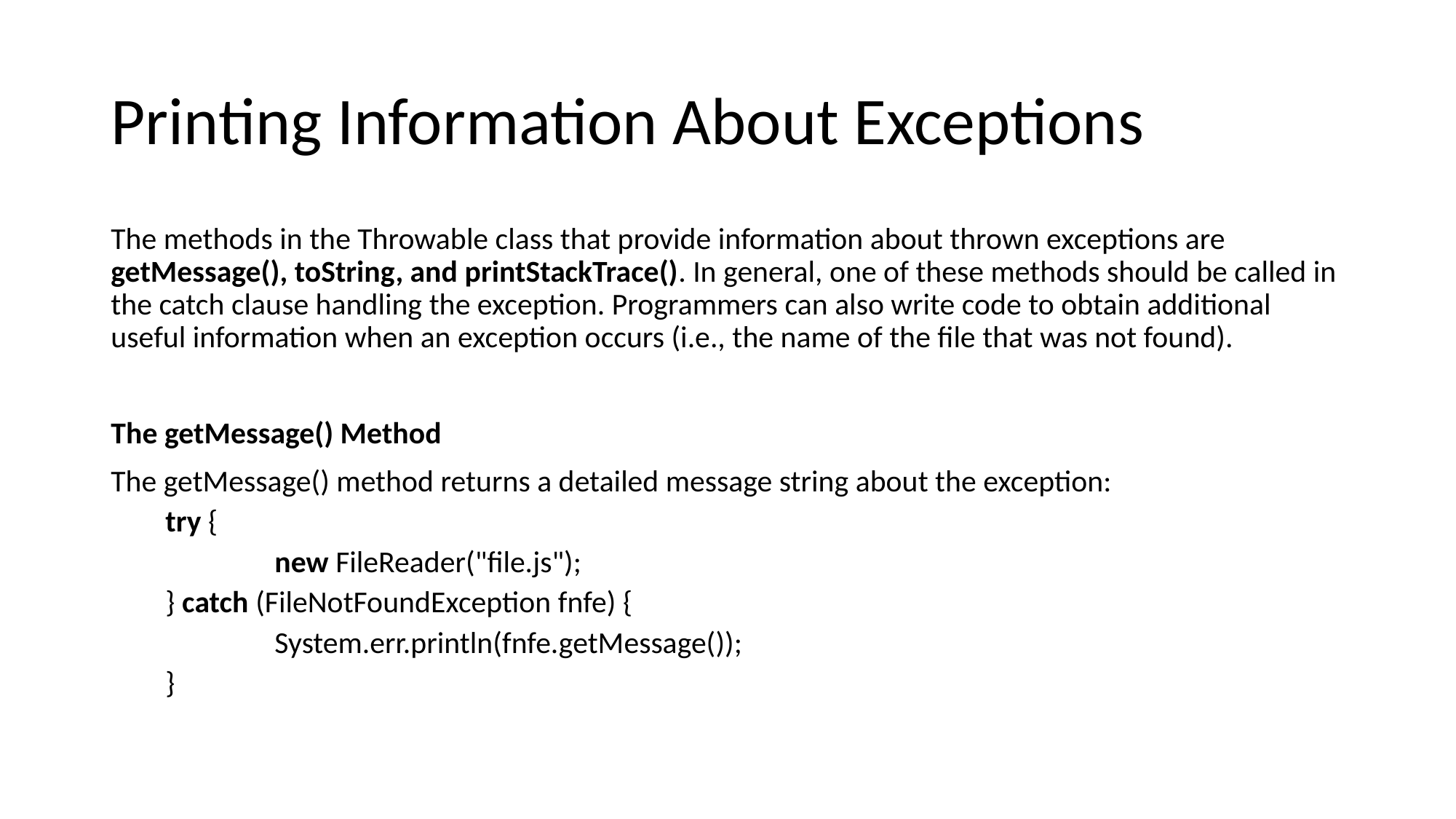

# Printing Information About Exceptions
The methods in the Throwable class that provide information about thrown exceptions are getMessage(), toString, and printStackTrace(). In general, one of these methods should be called in the catch clause handling the exception. Programmers can also write code to obtain additional useful information when an exception occurs (i.e., the name of the file that was not found).

The getMessage() Method
The getMessage() method returns a detailed message string about the exception:
try {
	new FileReader("file.js");
} catch (FileNotFoundException fnfe) {
	System.err.println(fnfe.getMessage());
}